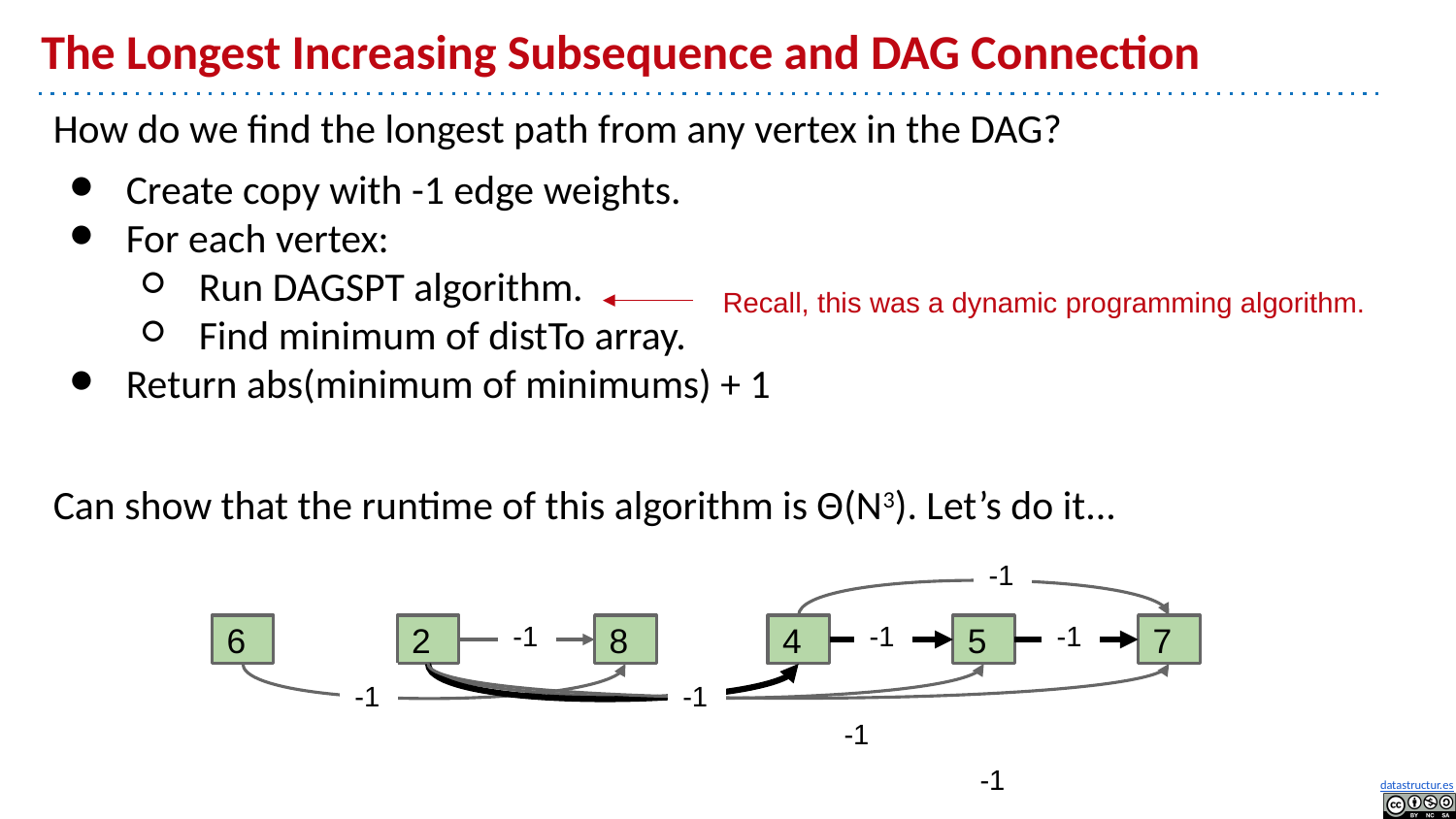

# The Longest Increasing Subsequence and DAG Connection
How do we find the longest path from any vertex in the DAG?
Create copy with -1 edge weights.
For each vertex:
Run DAGSPT algorithm.
Find minimum of distTo array.
Return abs(minimum of minimums) + 1

Can show that the runtime of this algorithm is Θ(N3). Let’s do it...
Recall, this was a dynamic programming algorithm.
-1
-1
-1
-1
6
2
8
4
5
7
-1
-1
-1
-1